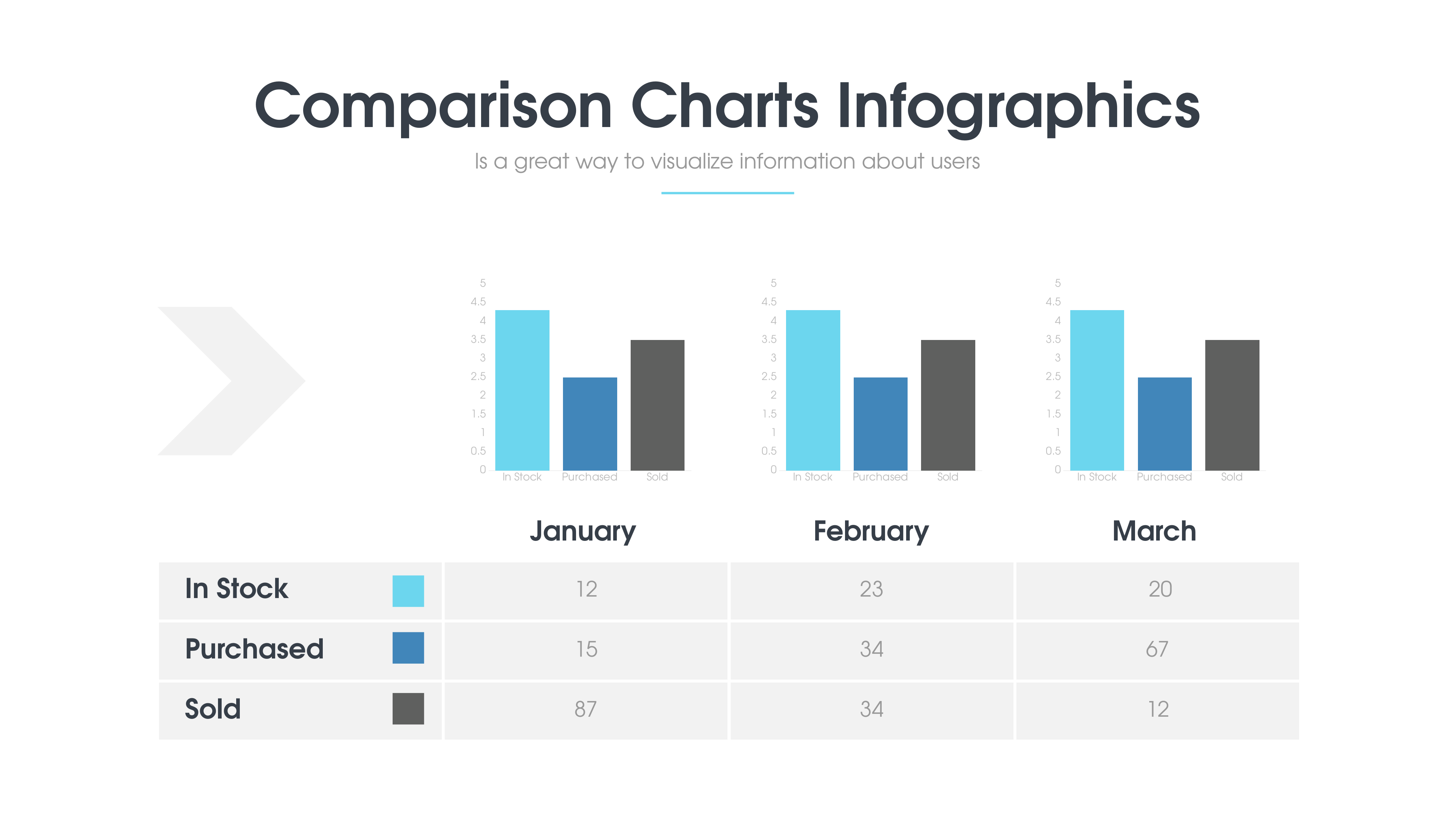

Comparison Charts Infographics
Is a great way to visualize information about users

### Chart

| Category | Series 1 |
|---|---|
| In Stock | 4.3 |
| Purchased | 2.5 |
| Sold | 3.5 |

### Chart

| Category | Series 1 |
|---|---|
| In Stock | 4.3 |
| Purchased | 2.5 |
| Sold | 3.5 |

### Chart

| Category | Series 1 |
|---|---|
| In Stock | 4.3 |
| Purchased | 2.5 |
| Sold | 3.5 |
January
February
March
| In Stock | 12 | 23 | 20 |
| --- | --- | --- | --- |
| Purchased | 15 | 34 | 67 |
| Sold | 87 | 34 | 12 |